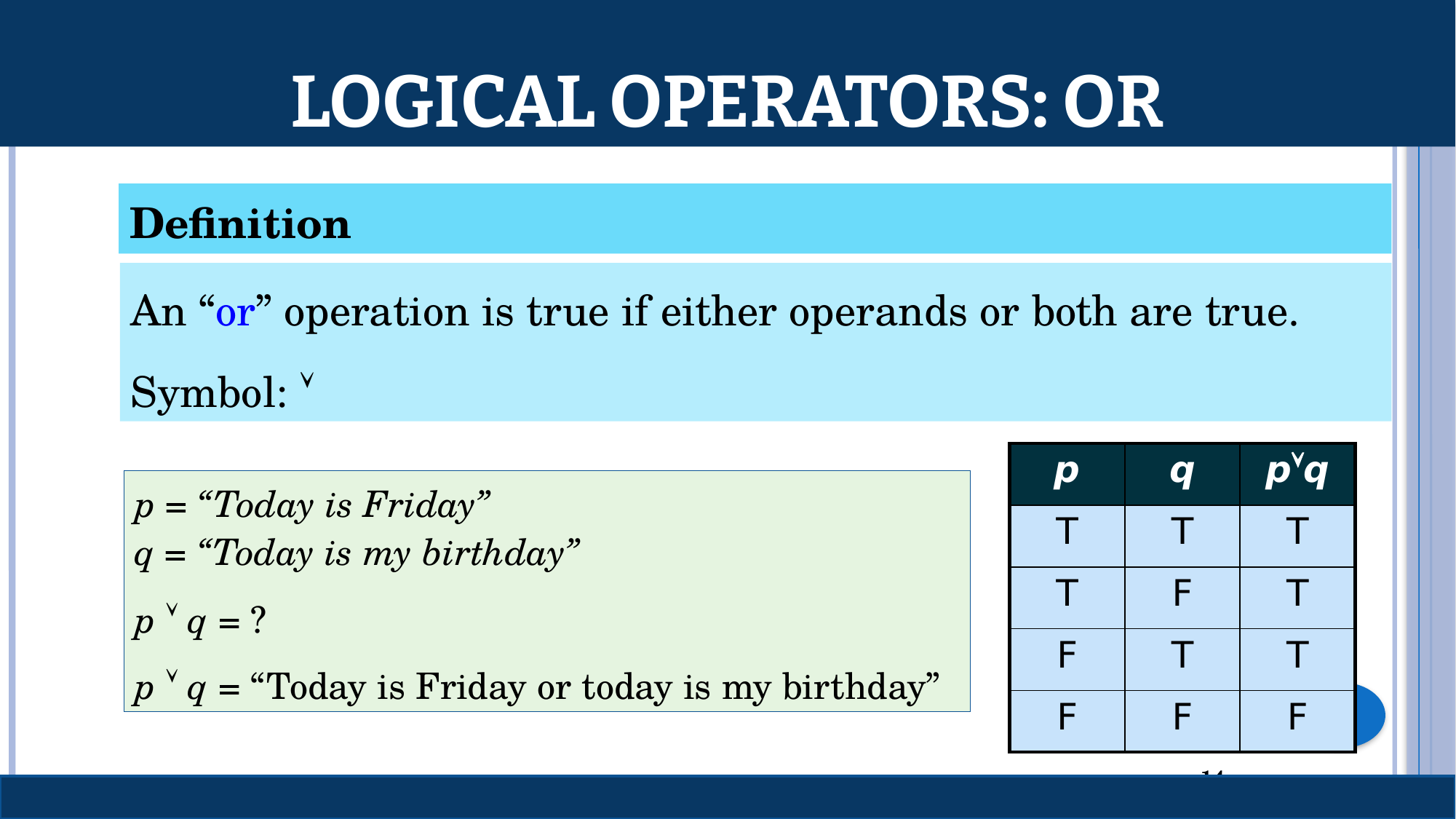

# Logical operators: Or
Definition
An “or” operation is true if either operands or both are true.
Symbol: ∨

| p | q | p∨q |
| --- | --- | --- |
| T | T | T |
| T | F | T |
| F | T | T |
| F | F | F |
p = “Today is Friday”
q = “Today is my birthday”

p ∨ q = ?

p ∨ q = “Today is Friday or today is my birthday”
14